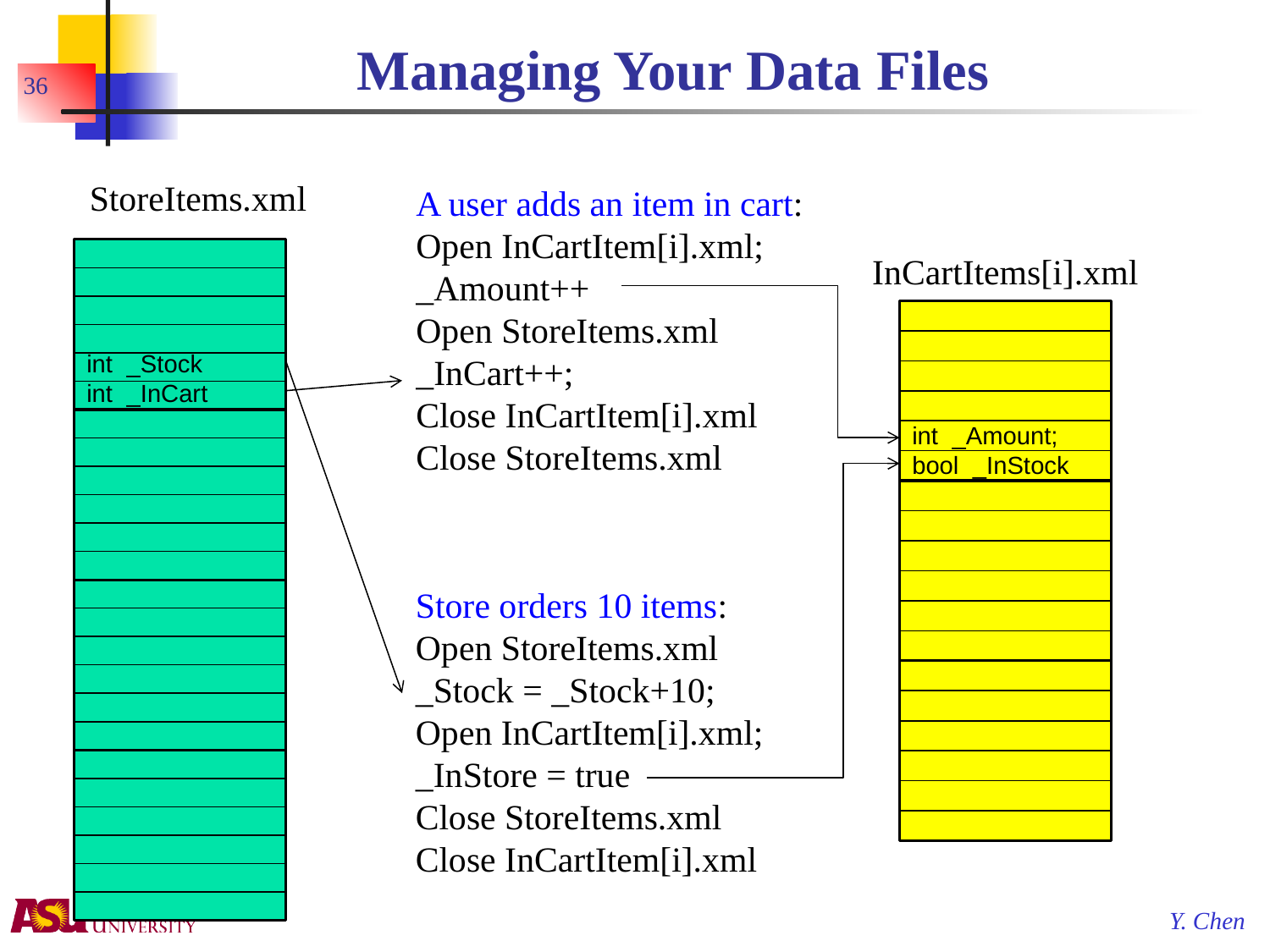

# Managing Your Data Files
36
StoreItems.xml
A user adds an item in cart:
Open InCartItem[i].xml;
_Amount++
Open StoreItems.xml
_InCart++;
Close InCartItem[i].xml
Close StoreItems.xml

int  _Stock
int  _InCart

InCartItems[i].xml

int  _Amount;
bool  _InStock

Store orders 10 items:
Open StoreItems.xml
_Stock = _Stock+10;
Open InCartItem[i].xml;
_InStore = true
Close StoreItems.xml
Close InCartItem[i].xml